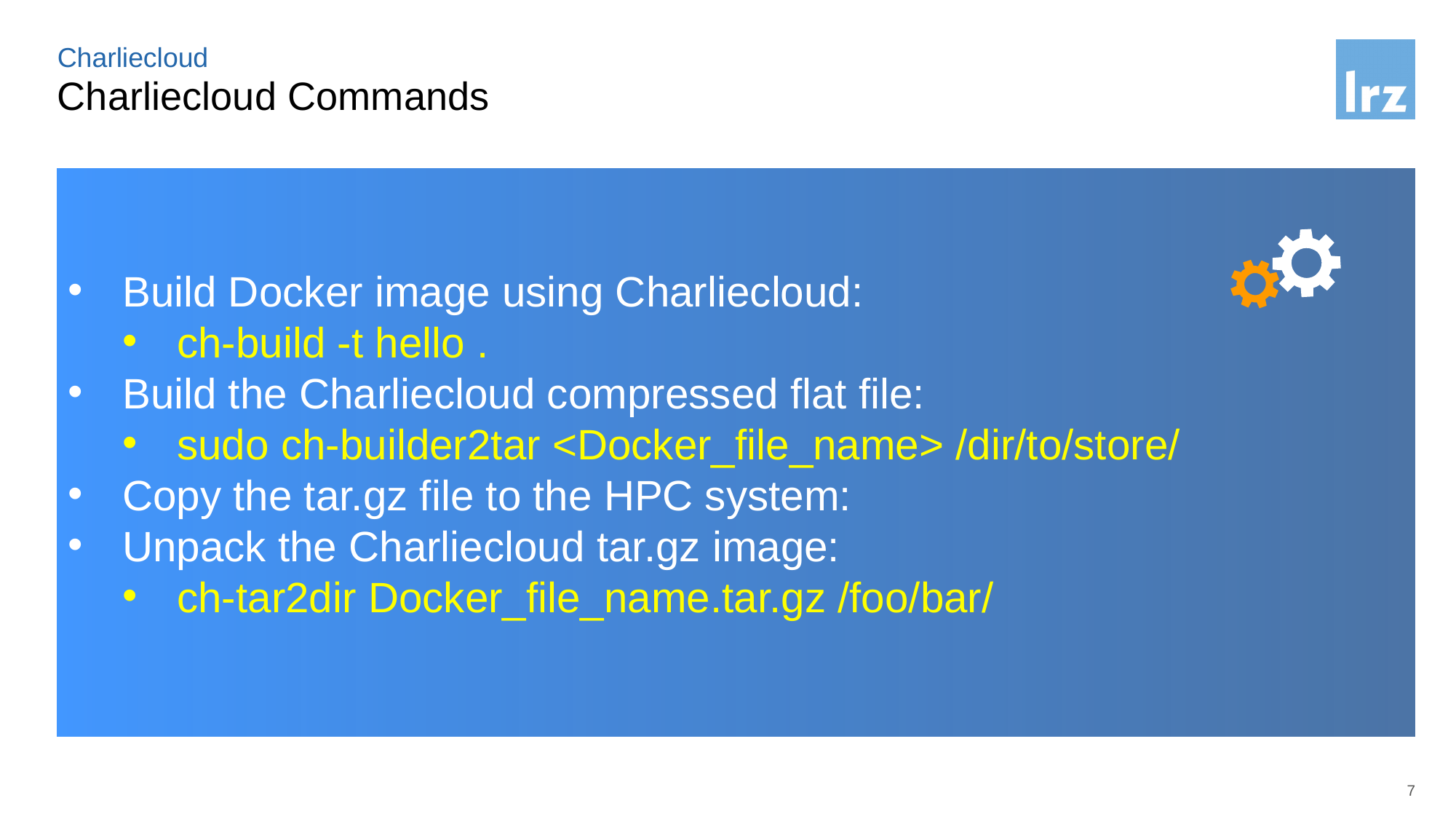

Charliecloud
# Charliecloud Commands

Build Docker image using Charliecloud:
ch-build -t hello .
Build the Charliecloud compressed flat file:
sudo ch-builder2tar <Docker_file_name> /dir/to/store/
Copy the tar.gz file to the HPC system:
Unpack the Charliecloud tar.gz image:
ch-tar2dir Docker_file_name.tar.gz /foo/bar/
7